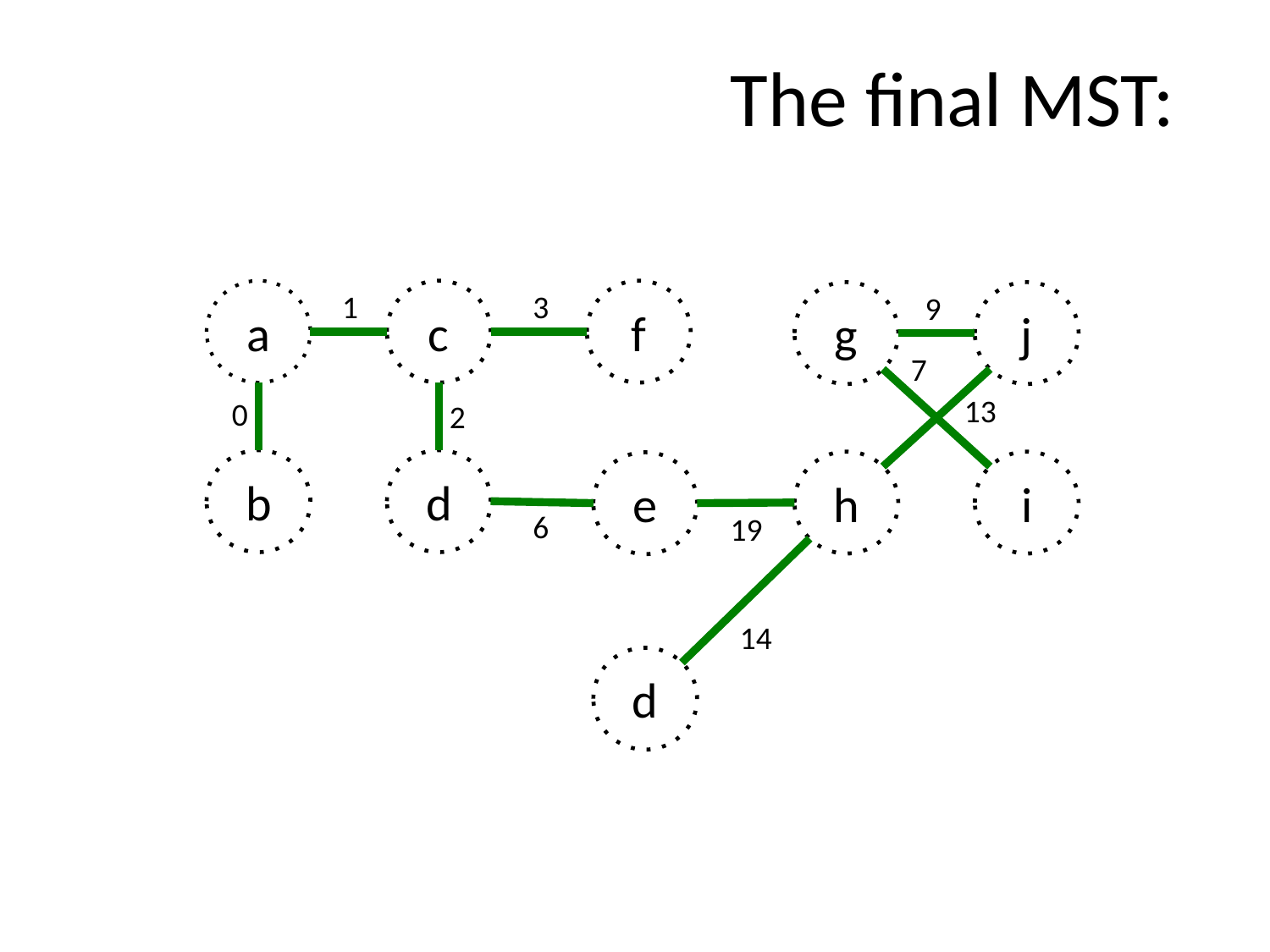

The final MST:
1
a
c
3
f
g
9
j
7
13
0
2
b
d
h
i
e
6
19
14
d